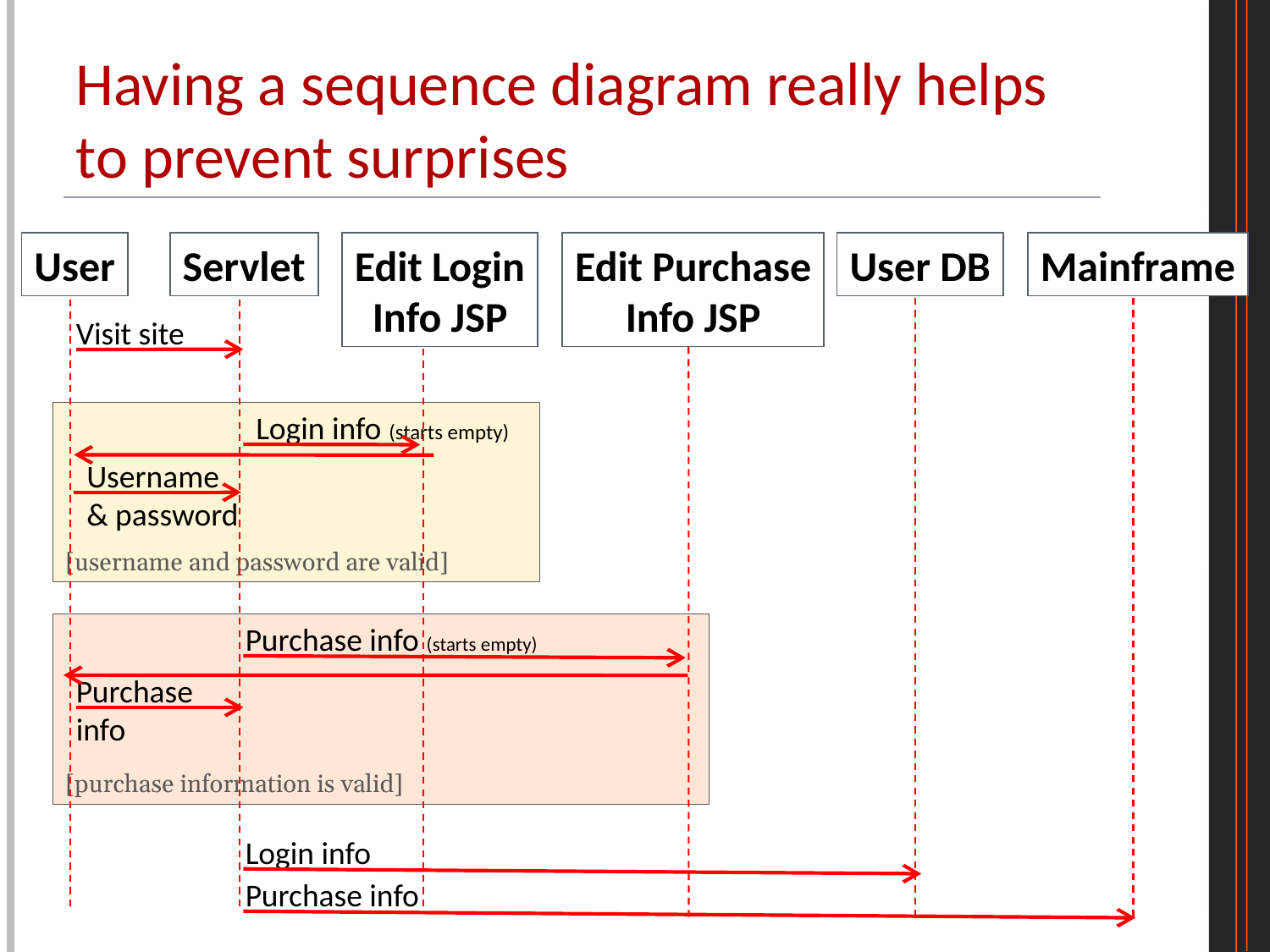

# Having a sequence diagram really helps to prevent surprises
User
Servlet
Edit Login
Info JSP
Edit Purchase
Info JSP
User DB
Mainframe
Visit site
[username and password are valid]
Login info (starts empty)
Username & password
[purchase information is valid]
Purchase info (starts empty)
Purchase
info
Login info
Purchase info